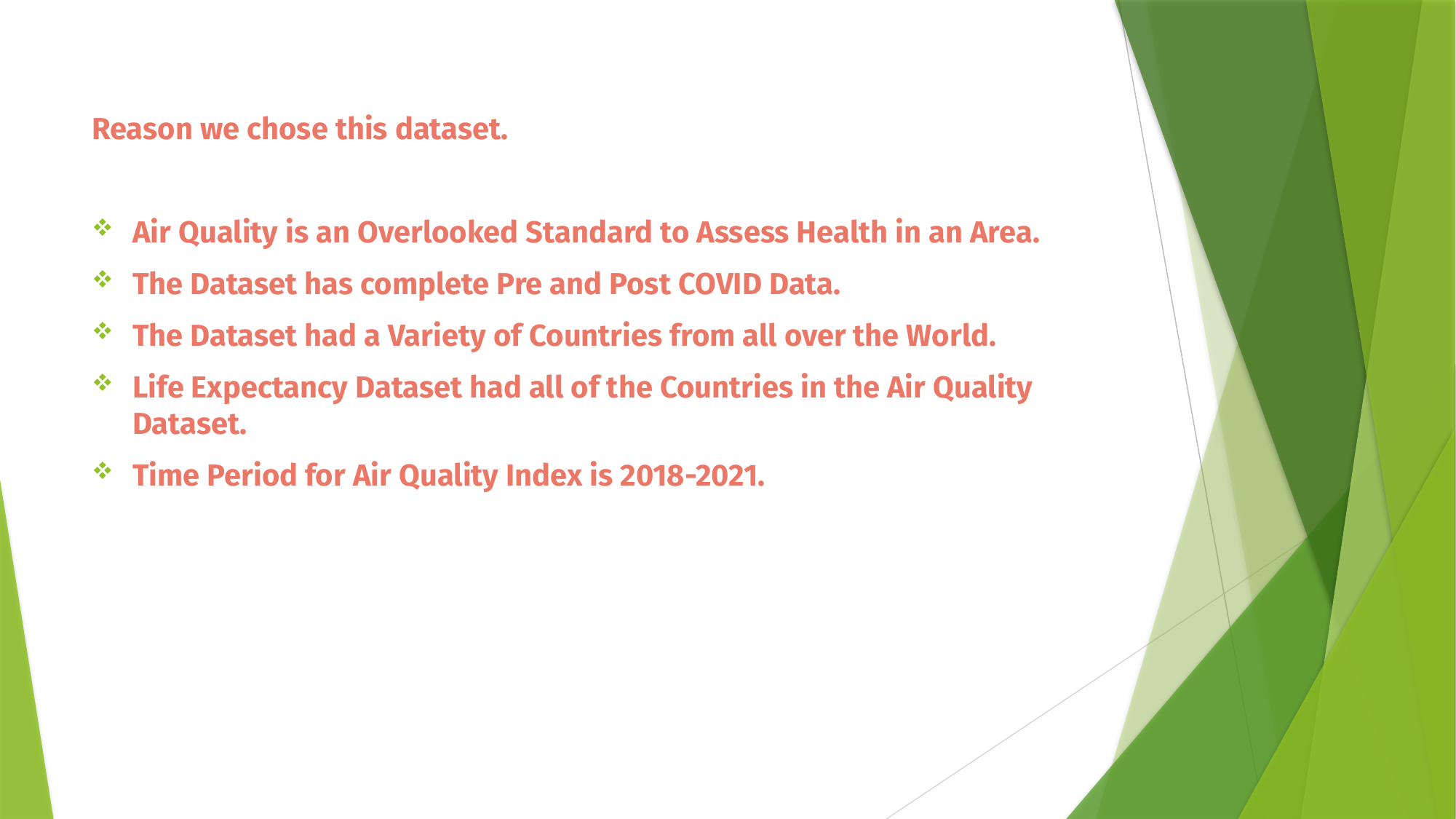

Reason we chose this dataset.

Air Quality is an Overlooked Standard to Assess Health in an Area.
The Dataset has complete Pre and Post COVID Data.
The Dataset had a Variety of Countries from all over the World.
Life Expectancy Dataset had all of the Countries in the Air Quality Dataset.
Time Period for Air Quality Index is 2018-2021.